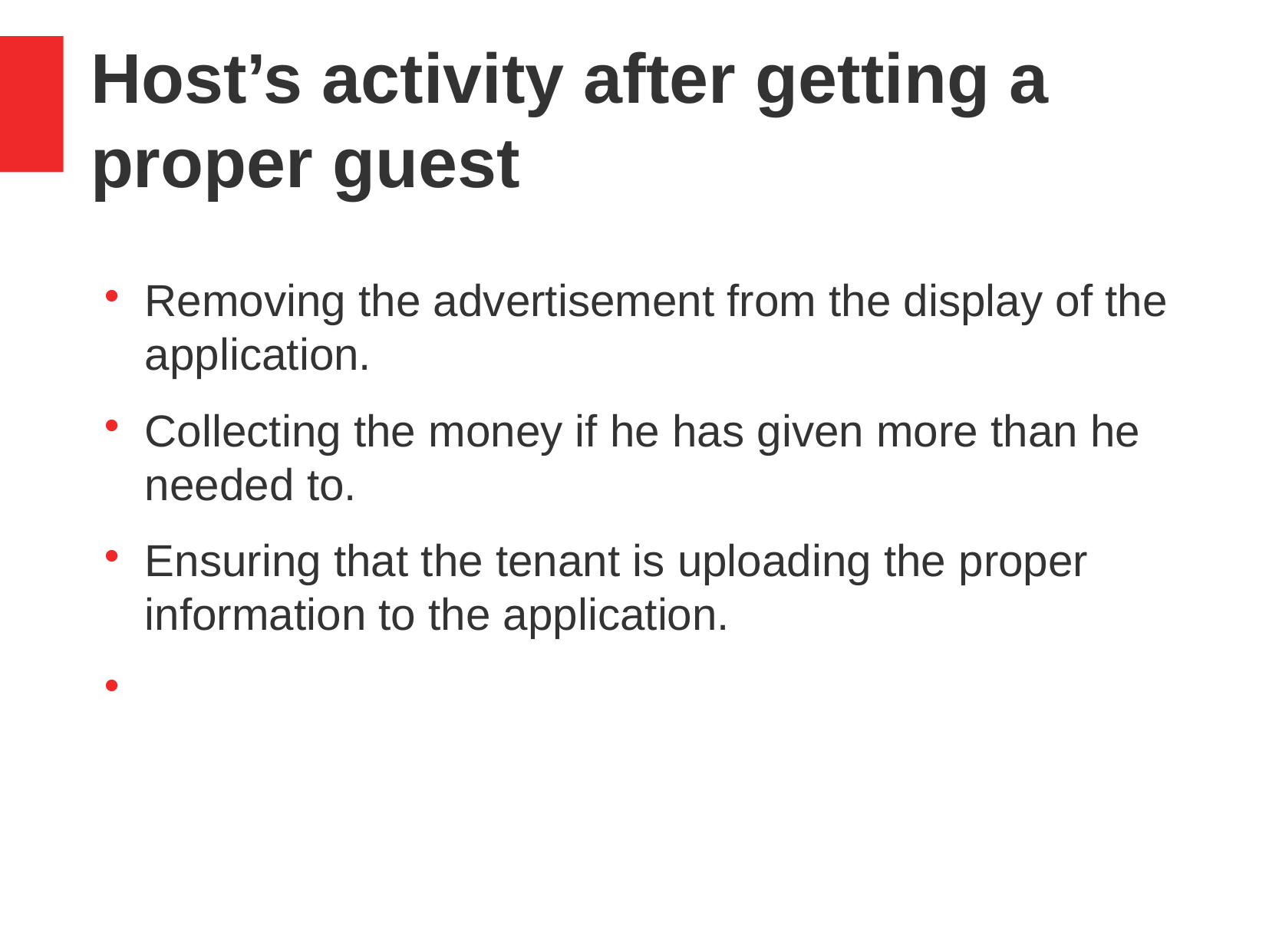

Host’s activity after getting a proper guest
Removing the advertisement from the display of the application.
Collecting the money if he has given more than he needed to.
Ensuring that the tenant is uploading the proper information to the application.